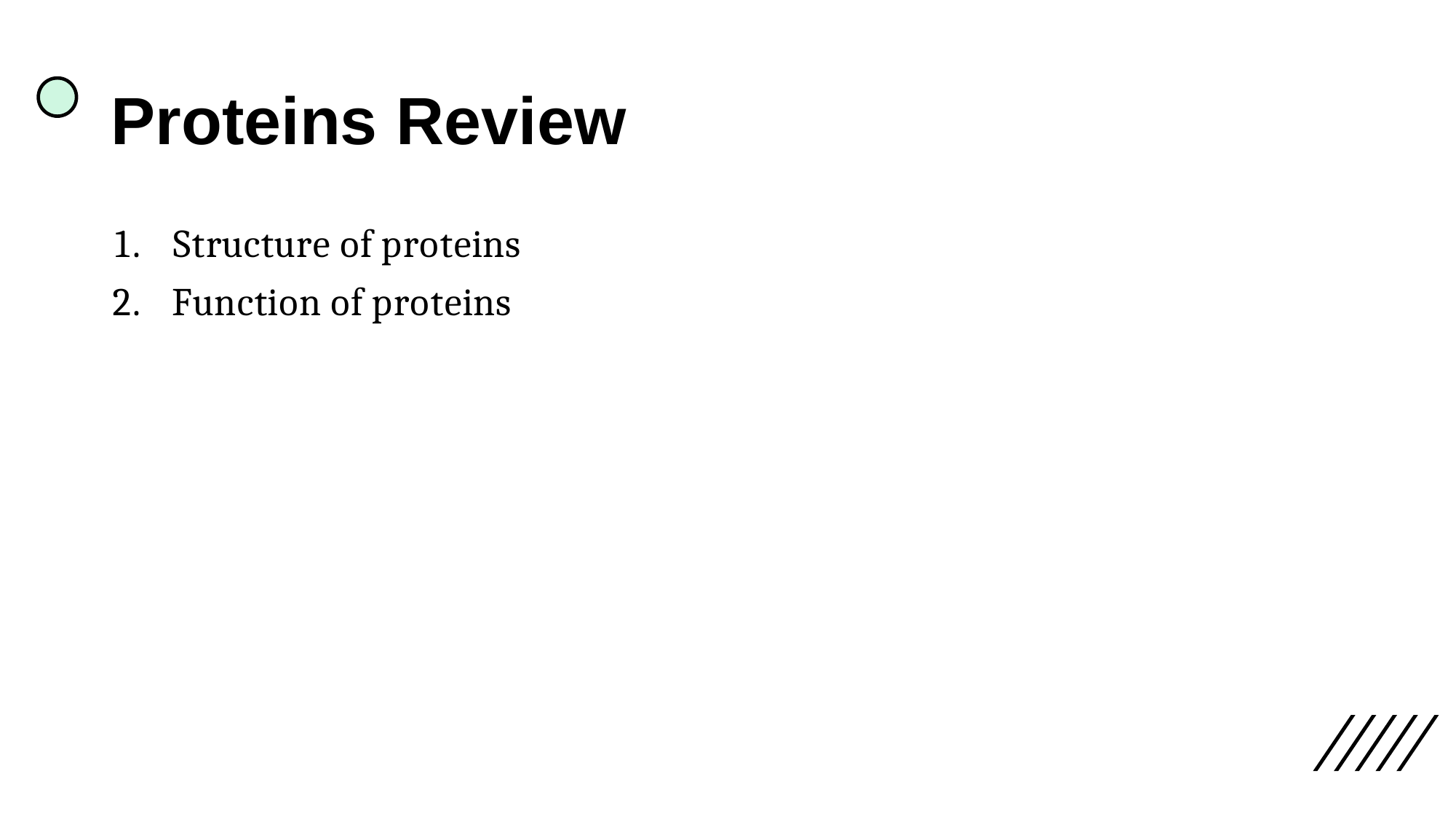

# Proteins Review
Structure of proteins
Function of proteins